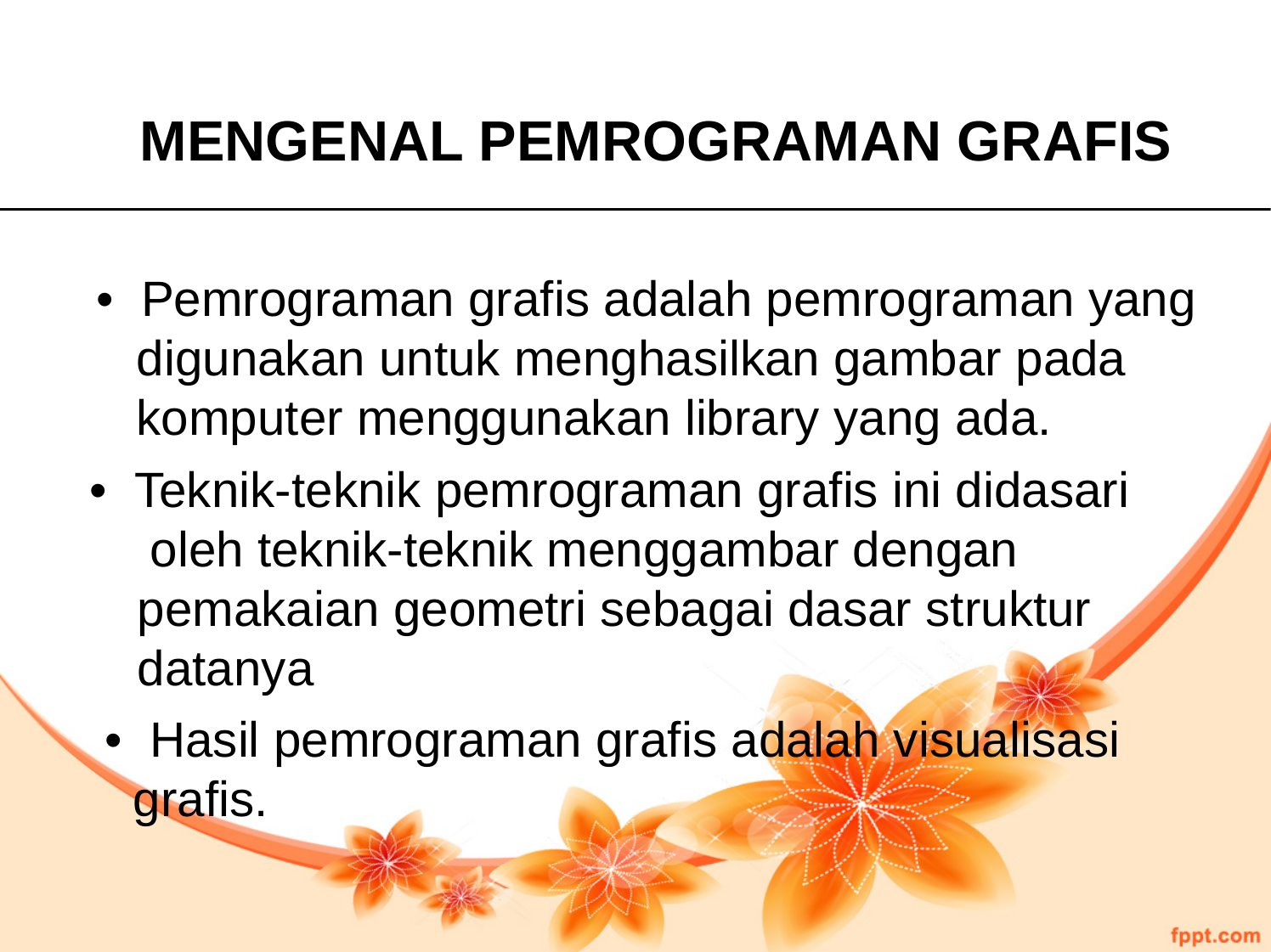

MENGENAL PEMROGRAMAN GRAFIS

•  Pemrograman grafis adalah pemrograman yang
digunakan untuk menghasilkan gambar pada
komputer menggunakan library yang ada.
•  Teknik-teknik pemrograman grafis ini didasari
oleh teknik-teknik menggambar dengan
pemakaian geometri sebagai dasar struktur
datanya
•  Hasil pemrograman grafis adalah visualisasi
grafis.